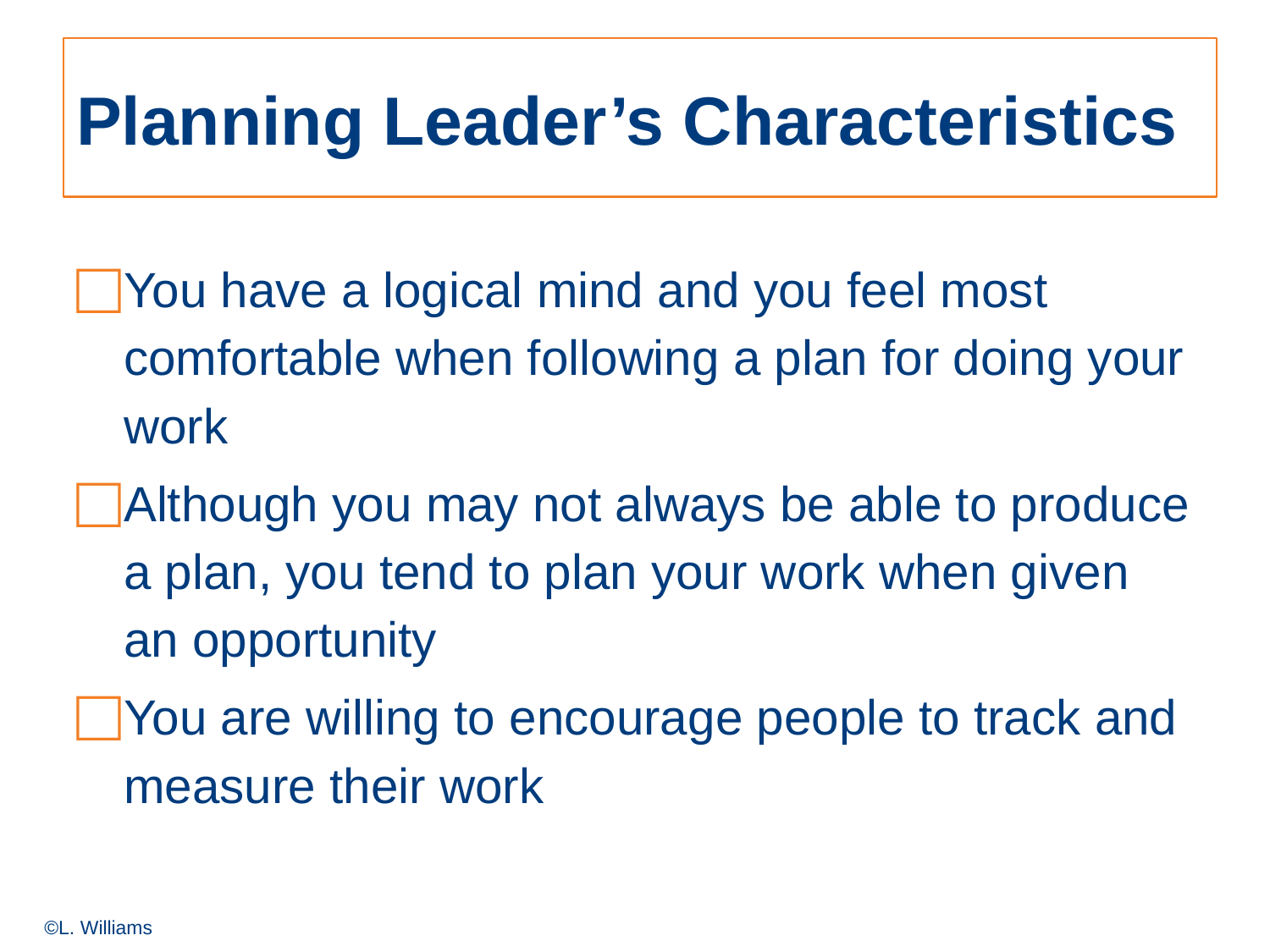

# Planning Leader’s Characteristics
You have a logical mind and you feel most comfortable when following a plan for doing your work
Although you may not always be able to produce a plan, you tend to plan your work when given an opportunity
You are willing to encourage people to track and measure their work
©L. Williams